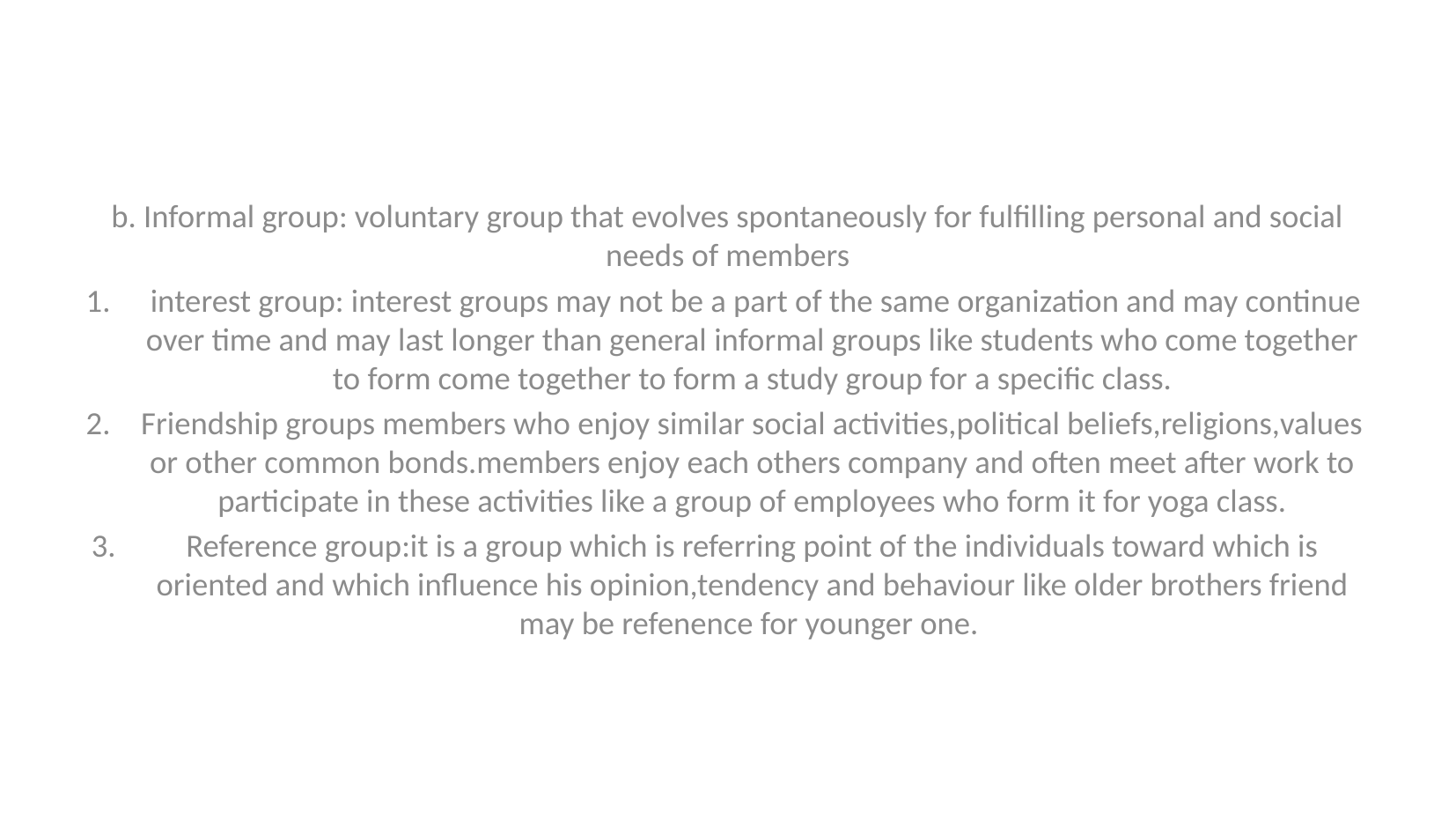

#
b. Informal group: voluntary group that evolves spontaneously for fulfilling personal and social needs of members
 interest group: interest groups may not be a part of the same organization and may continue over time and may last longer than general informal groups like students who come together to form come together to form a study group for a specific class.
Friendship groups members who enjoy similar social activities,political beliefs,religions,values or other common bonds.members enjoy each others company and often meet after work to participate in these activities like a group of employees who form it for yoga class.
Reference group:it is a group which is referring point of the individuals toward which is oriented and which influence his opinion,tendency and behaviour like older brothers friend may be refenence for younger one.